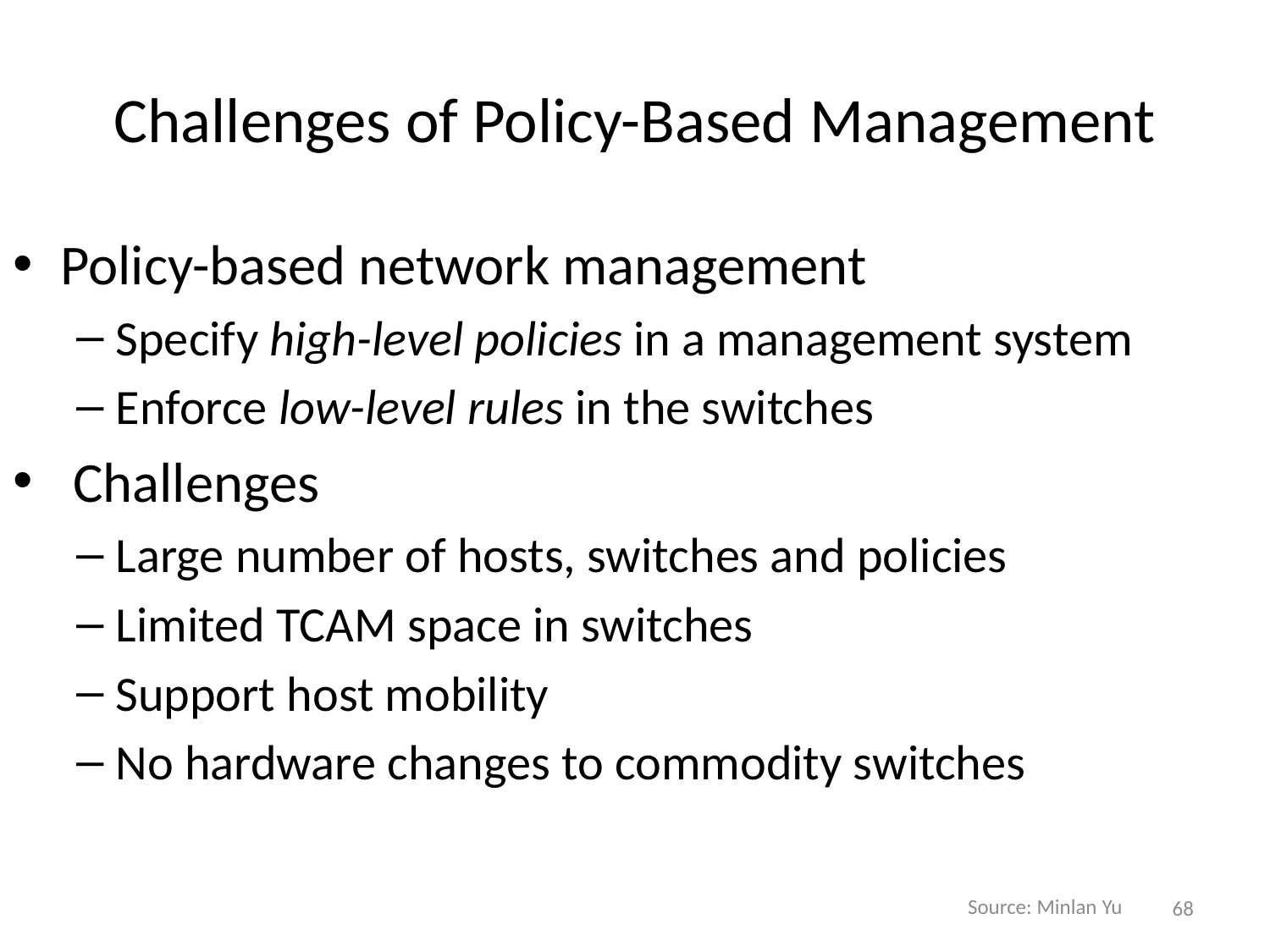

# Challenges of Policy-Based Management
Policy-based network management
Specify high-level policies in a management system
Enforce low-level rules in the switches
 Challenges
Large number of hosts, switches and policies
Limited TCAM space in switches
Support host mobility
No hardware changes to commodity switches

Source: Minlan Yu

68